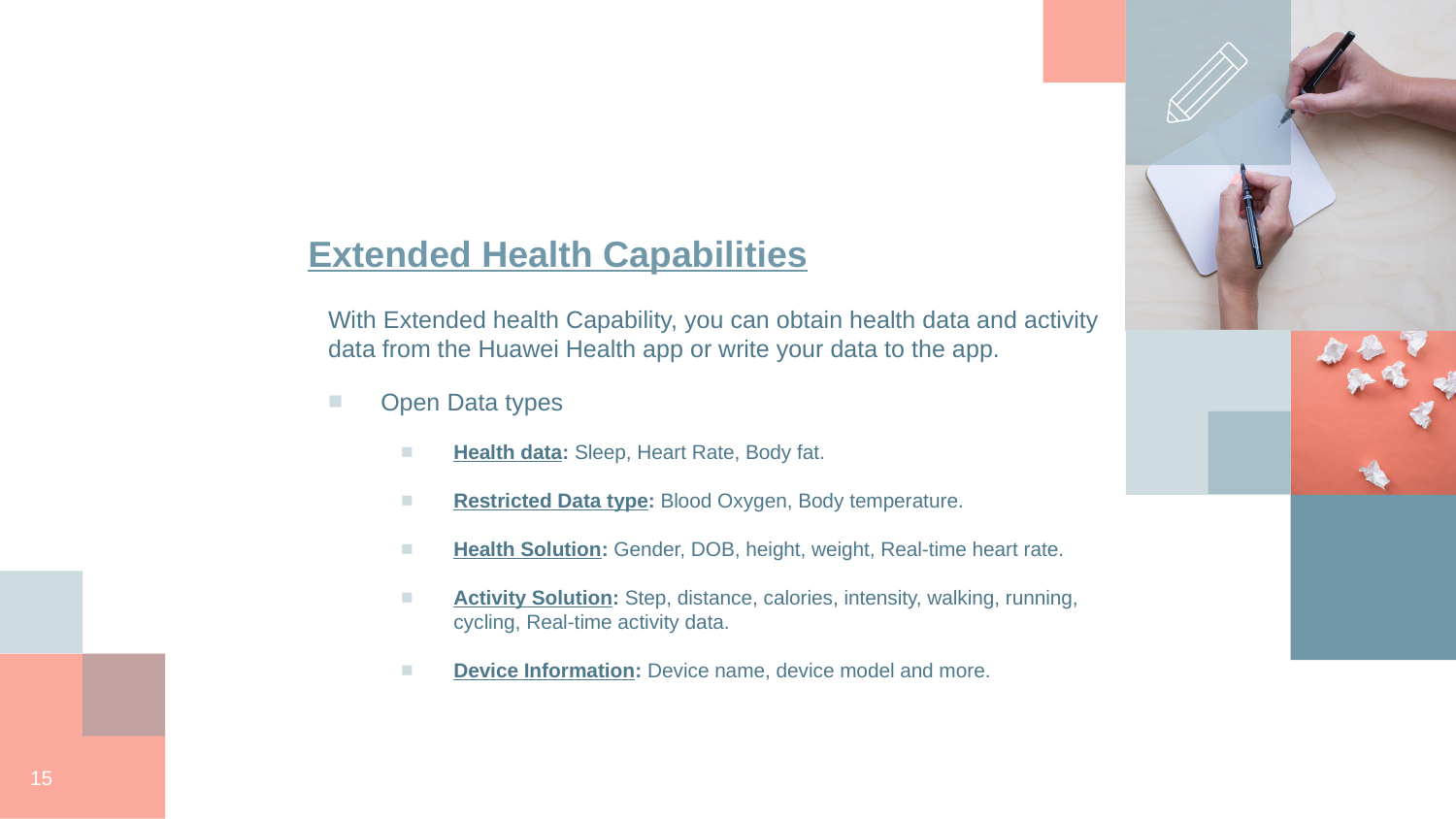

# Extended Health Capabilities
With Extended health Capability, you can obtain health data and activity data from the Huawei Health app or write your data to the app.
Open Data types
Health data: Sleep, Heart Rate, Body fat.
Restricted Data type: Blood Oxygen, Body temperature.
Health Solution: Gender, DOB, height, weight, Real-time heart rate.
Activity Solution: Step, distance, calories, intensity, walking, running, cycling, Real-time activity data.
Device Information: Device name, device model and more.
15